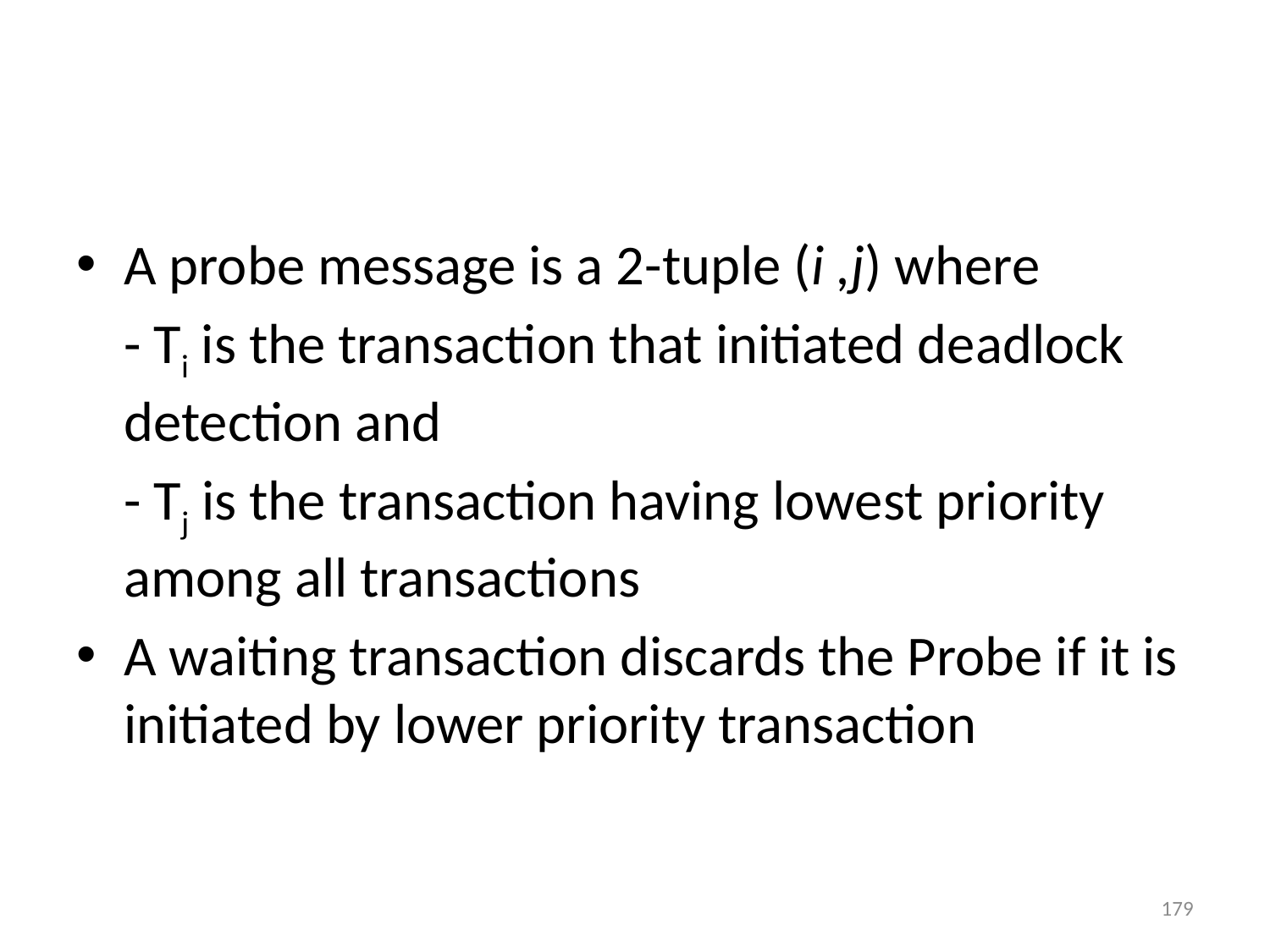

#
A probe message is a 2-tuple (i ,j) where
	- Ti is the transaction that initiated deadlock detection and
	- Tj is the transaction having lowest priority among all transactions
A waiting transaction discards the Probe if it is initiated by lower priority transaction
179